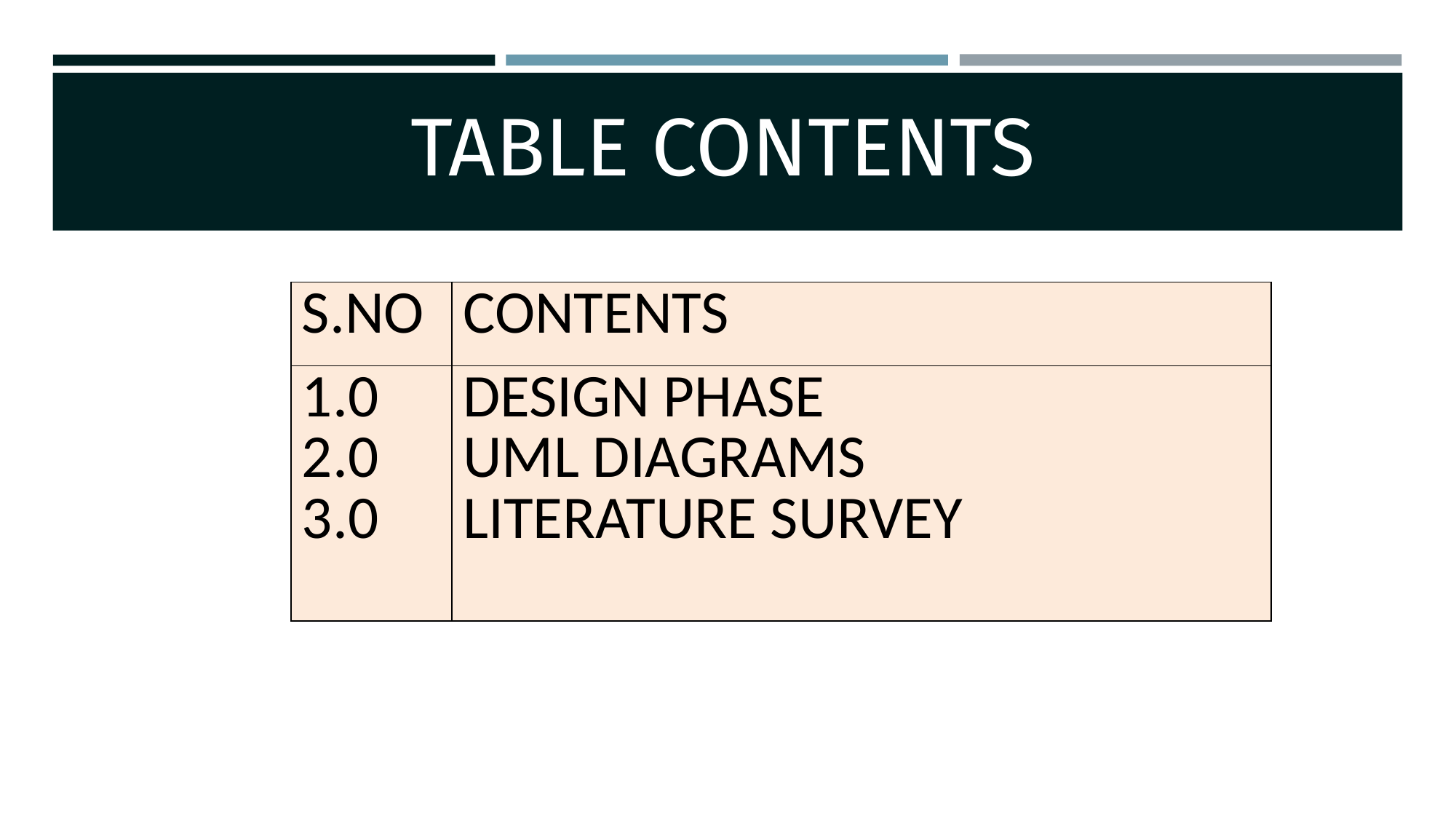

# TABLE CONTENTS
| S.NO | CONTENTS |
| --- | --- |
| 1.0 2.0 3.0 | DESIGN PHASE UML DIAGRAMS LITERATURE SURVEY |